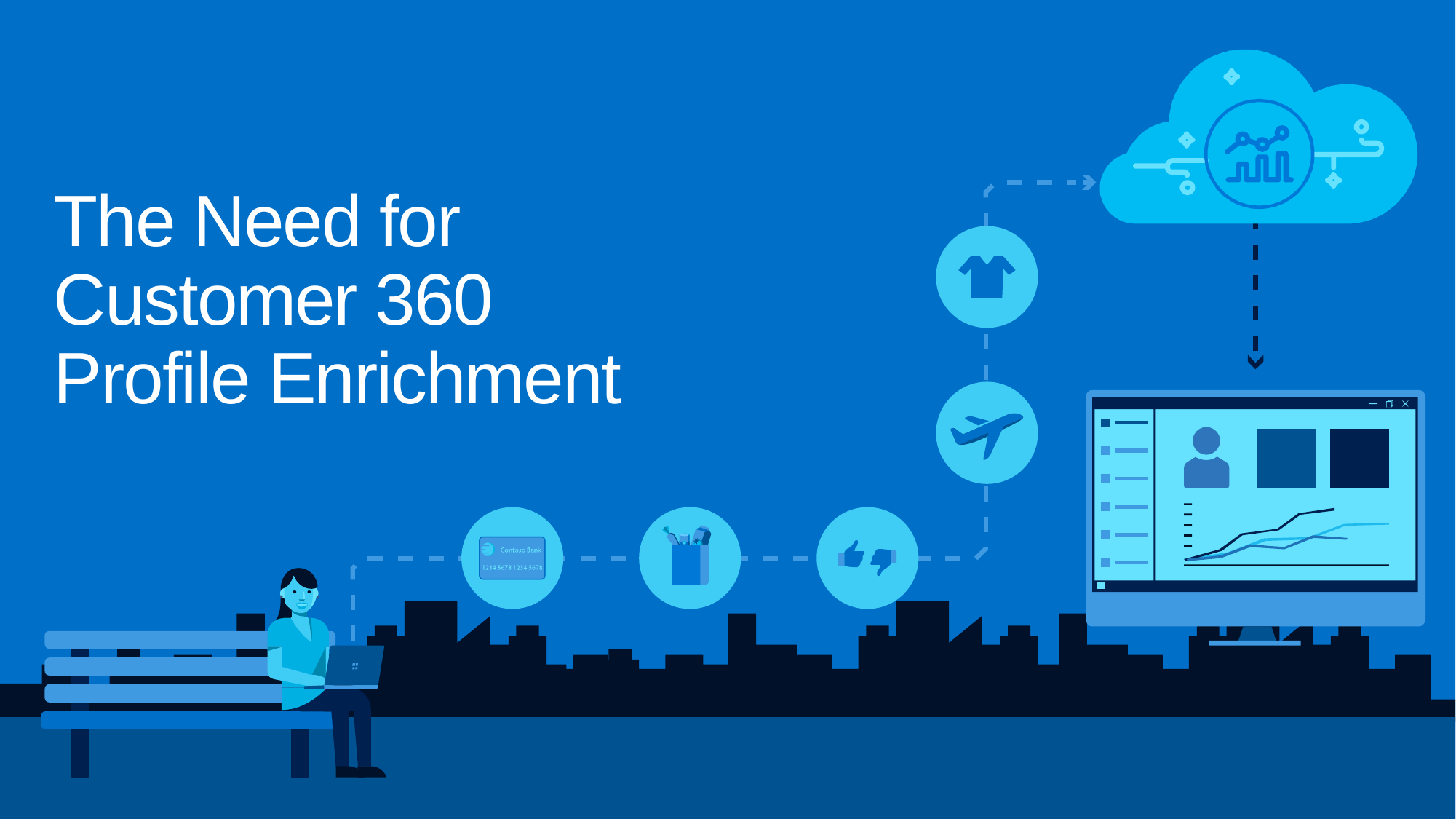

# The Need for Customer 360 Profile Enrichment